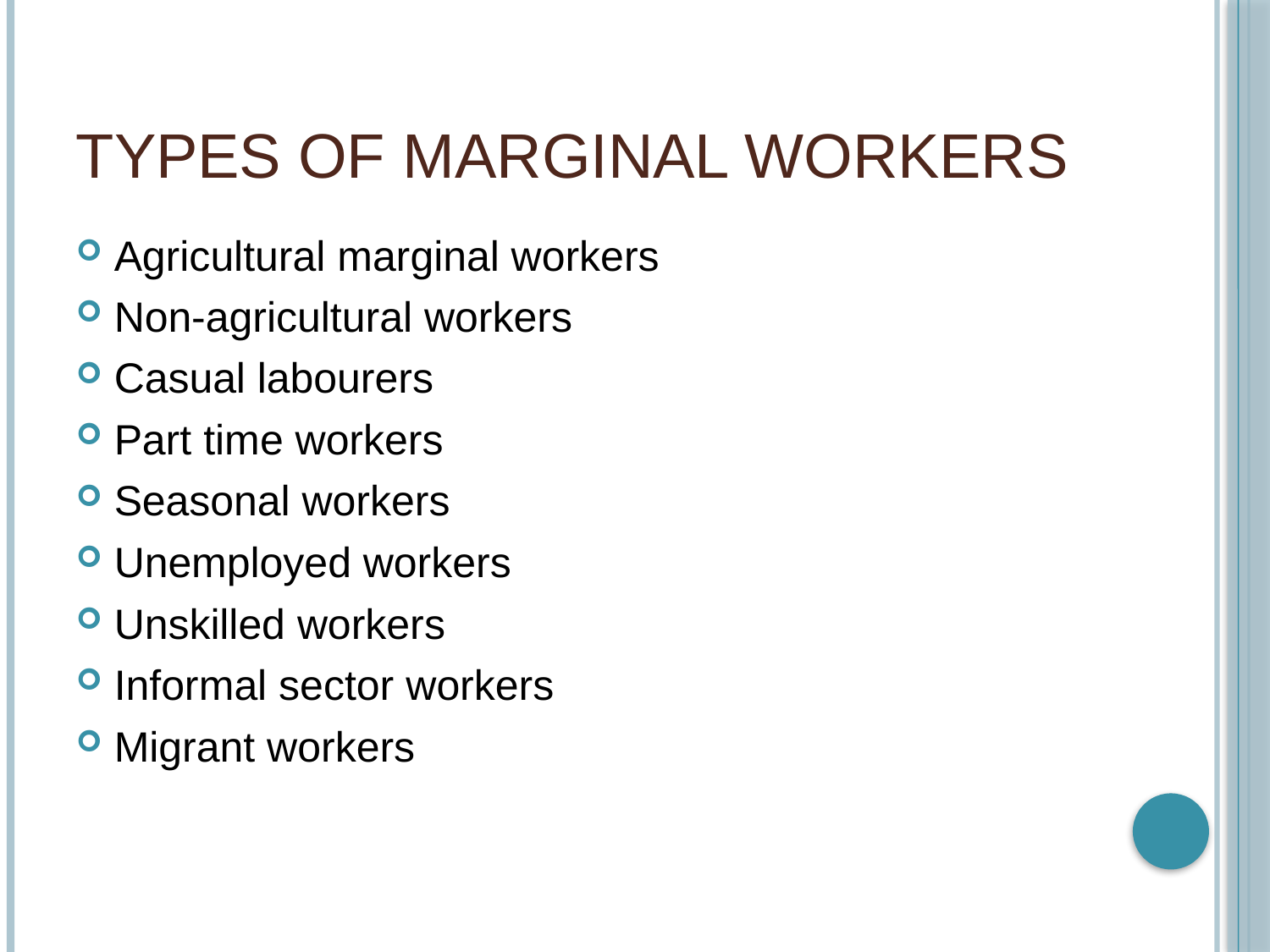

# Types of marginal workers
Agricultural marginal workers
Non-agricultural workers
Casual labourers
Part time workers
Seasonal workers
Unemployed workers
Unskilled workers
Informal sector workers
Migrant workers